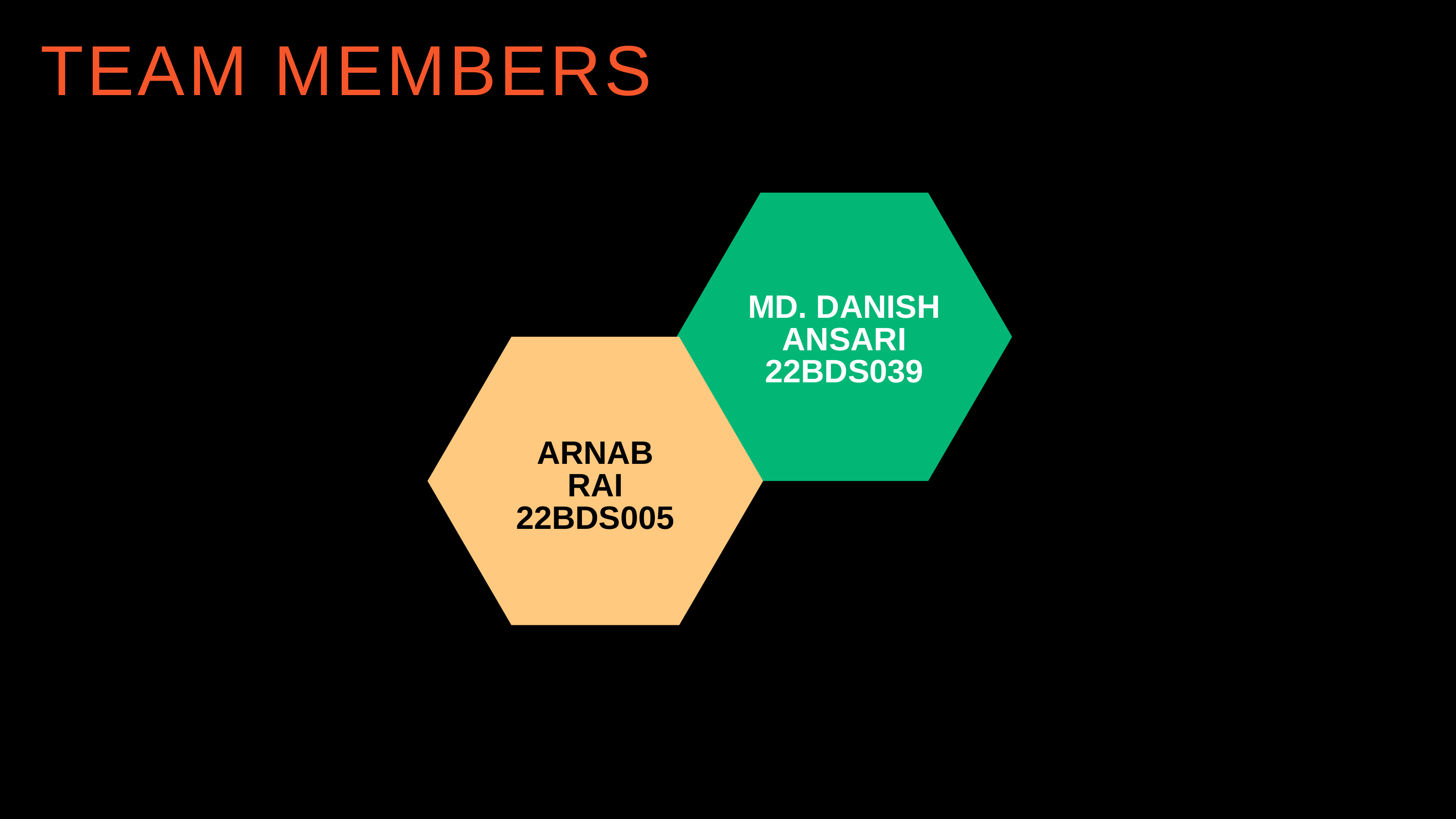

TEAM MEMBERS

MD. DANISH ANSARI
22BDS039

ARNAB
RAI
22BDS005